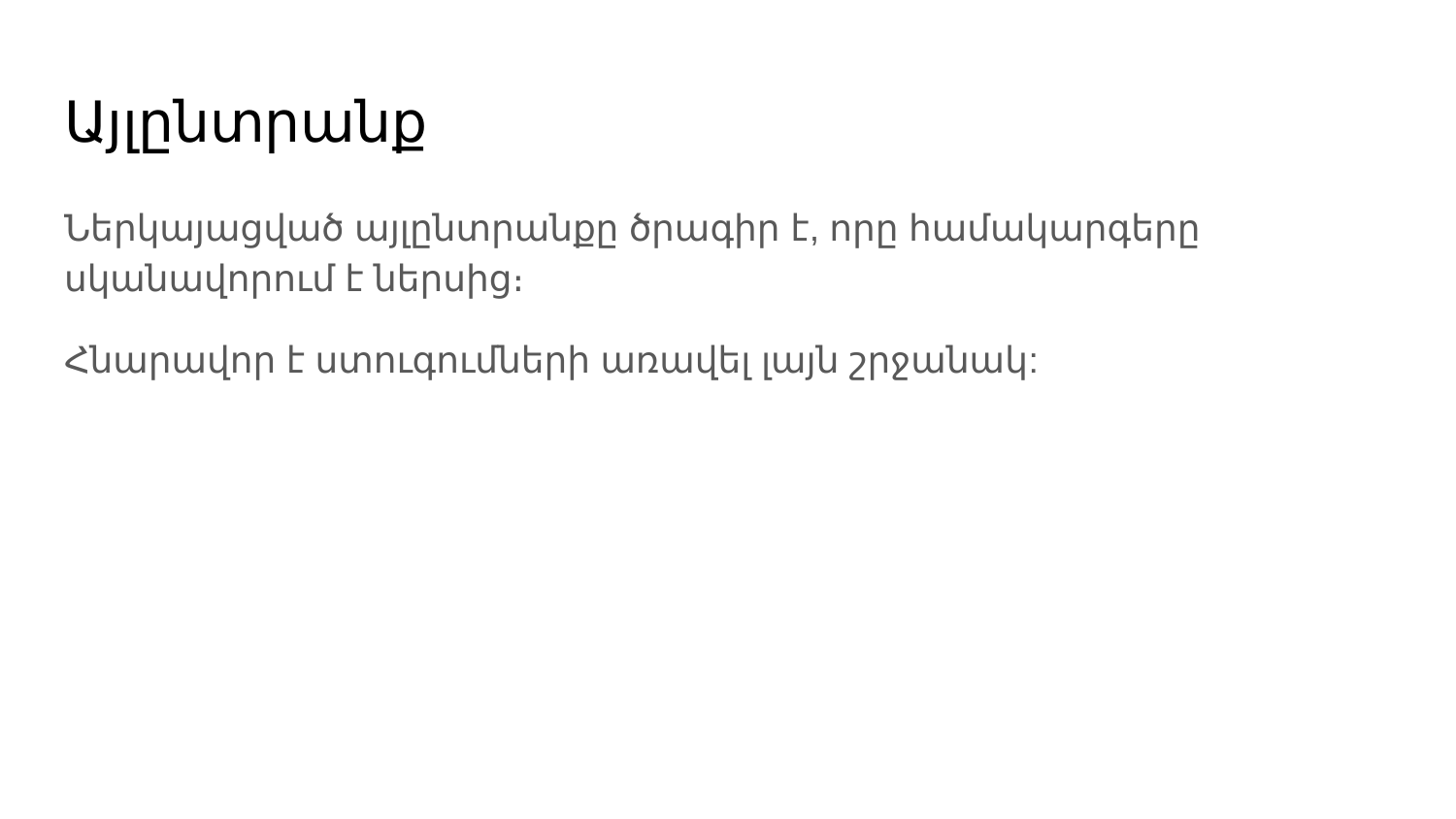

# Այլընտրանք
Ներկայացված այլընտրանքը ծրագիր է, որը համակարգերը սկանավորում է ներսից։
Հնարավոր է ստուգումների առավել լայն շրջանակ: